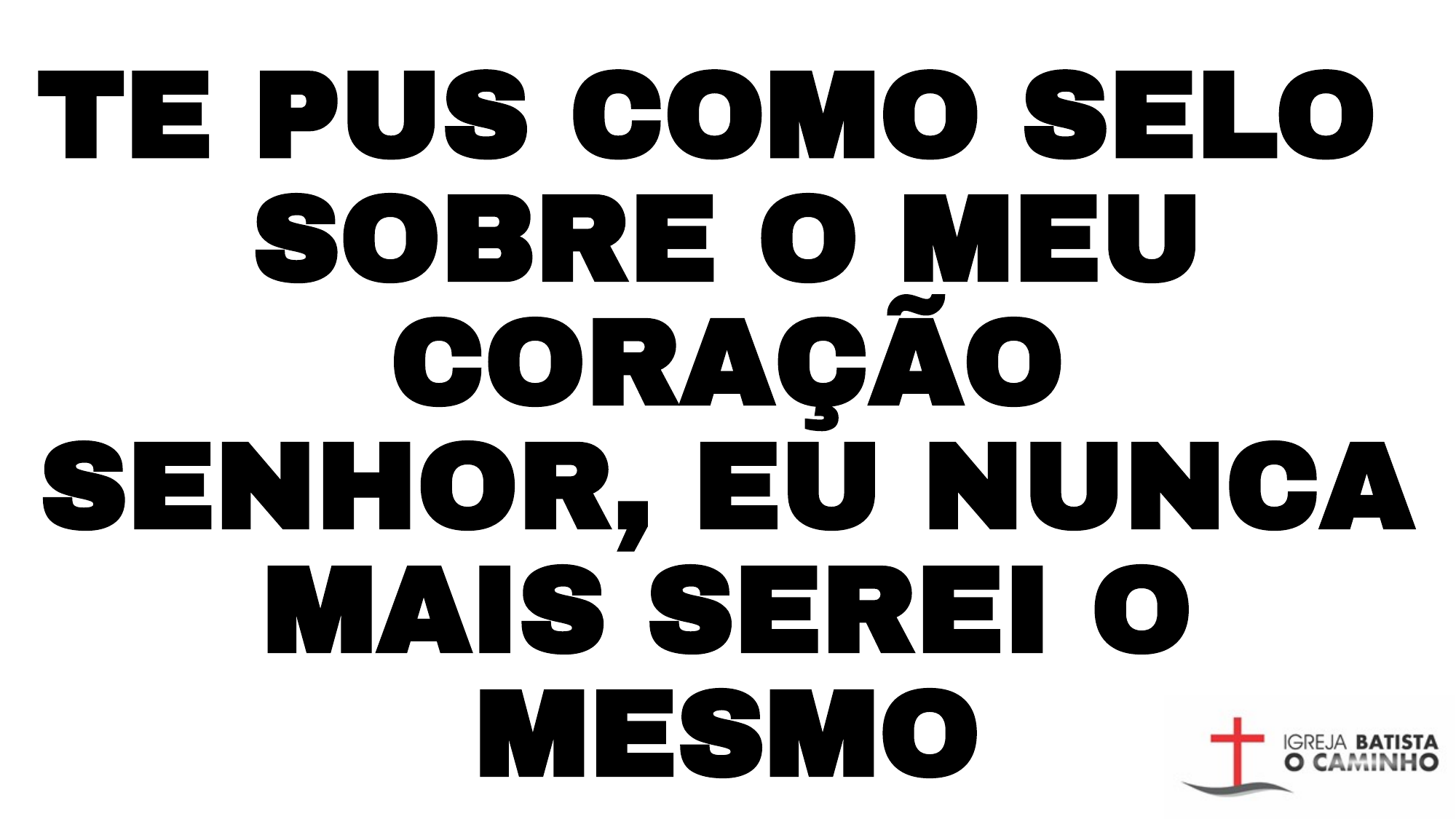

# TE PUS COMO SELO SOBRE O MEU CORAÇÃO SENHOR, EU NUNCA MAIS SEREI O MESMO